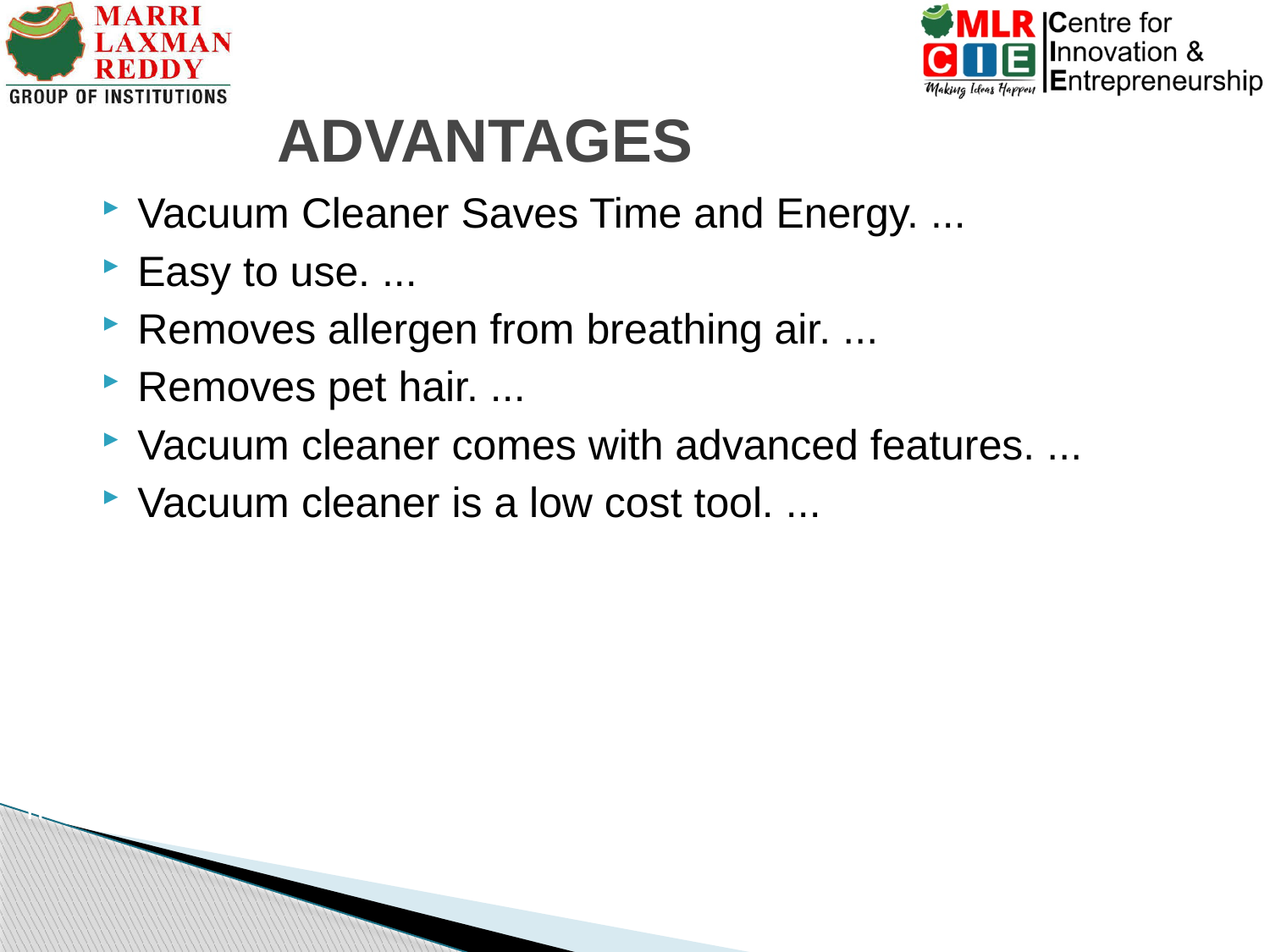

# ADVANTAGES
Vacuum Cleaner Saves Time and Energy. ...
Easy to use. ...
Removes allergen from breathing air. ...
Removes pet hair. ...
Vacuum cleaner comes with advanced features. ...
Vacuum cleaner is a low cost tool. ...

IoT Hackathon 2019